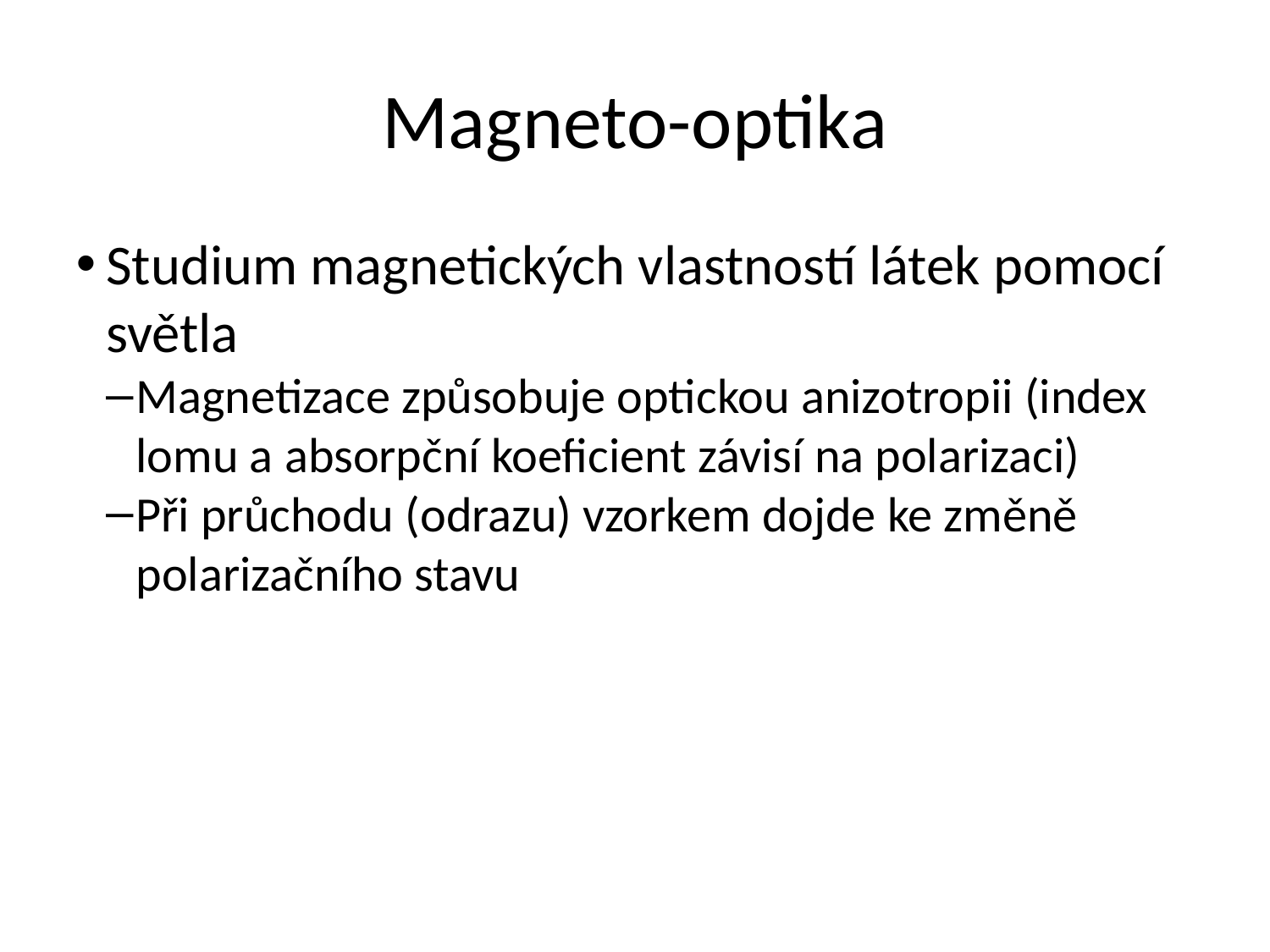

Magneto-optika
Studium magnetických vlastností látek pomocí světla
Magnetizace způsobuje optickou anizotropii (index lomu a absorpční koeficient závisí na polarizaci)
Při průchodu (odrazu) vzorkem dojde ke změně polarizačního stavu